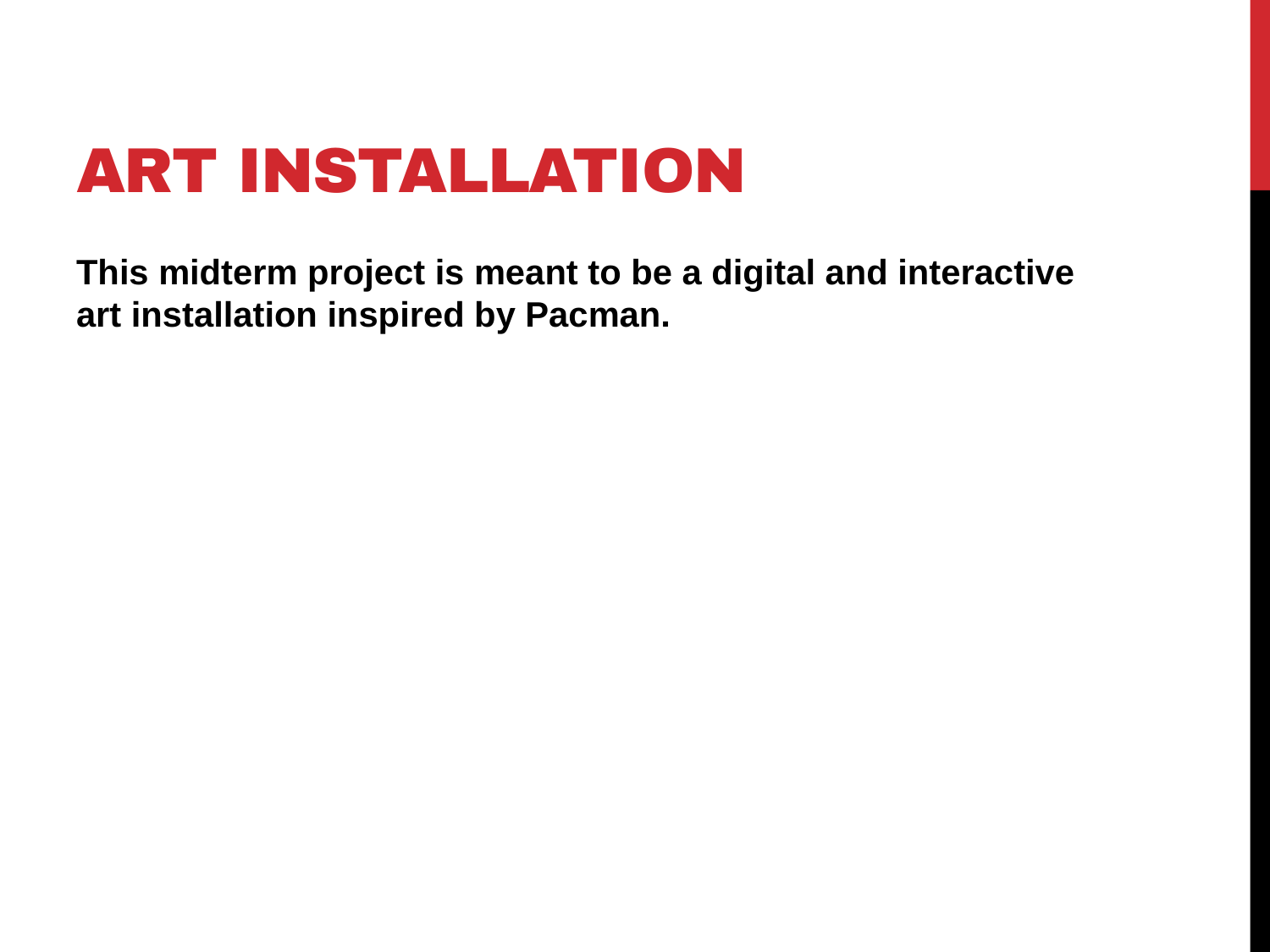

# Art installation
This midterm project is meant to be a digital and interactive art installation inspired by Pacman.